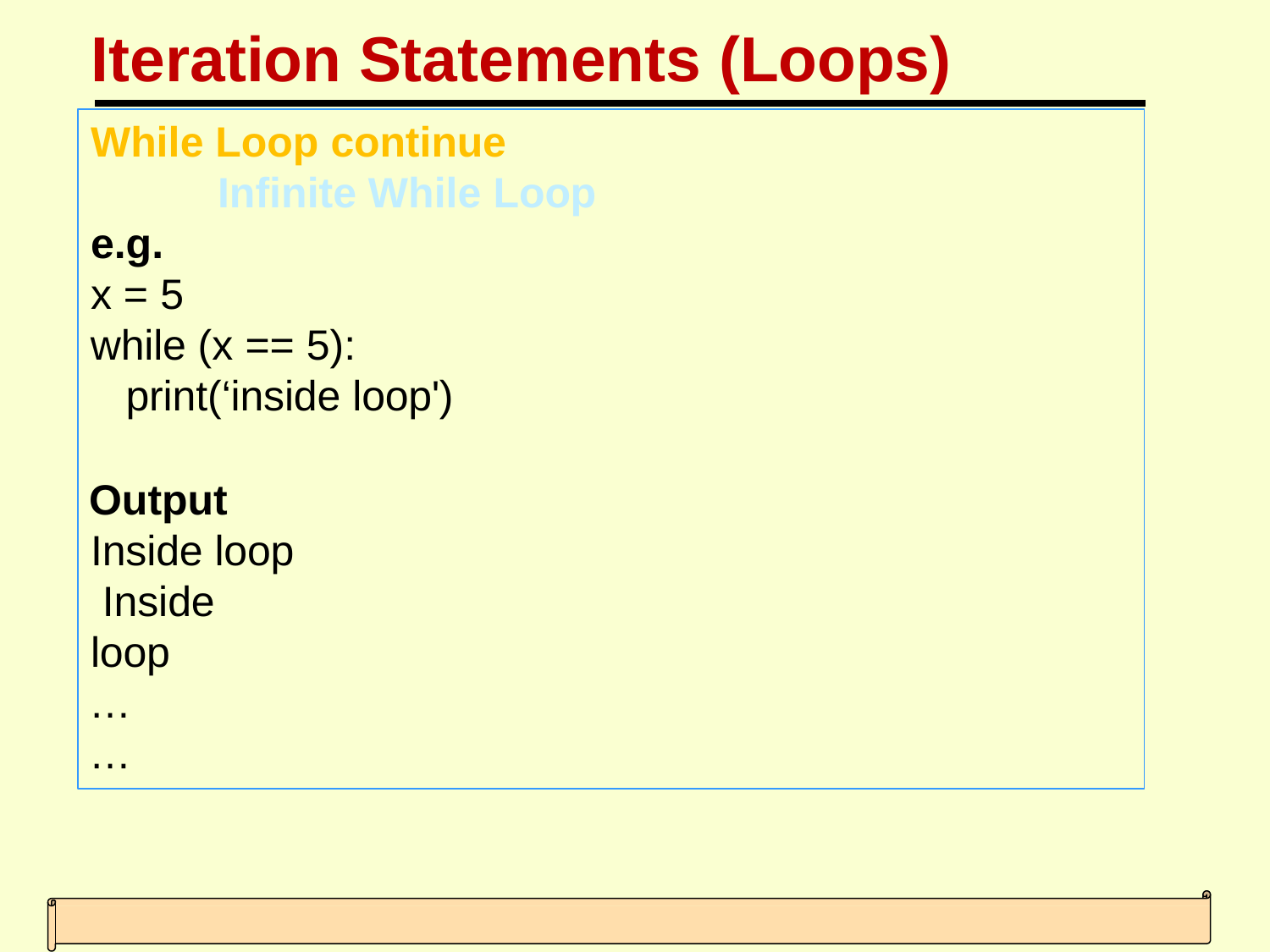

# Iteration Statements (Loops)

While Loop continue
Infinite While Loop
e.g.
x = 5
while (x == 5):  print(‘inside loop')

Output  Inside loop  Inside loop
…
…